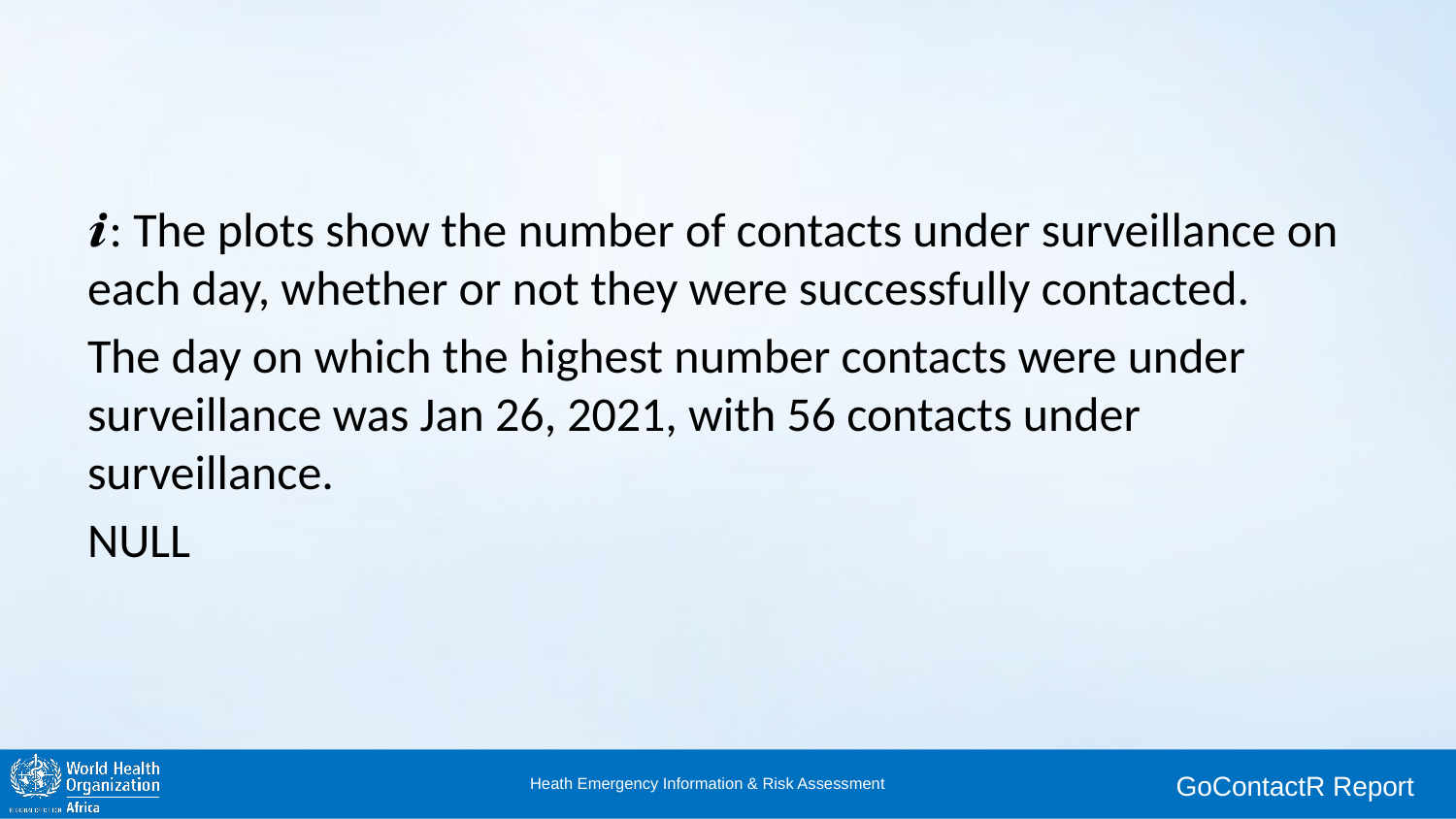

ℹ: The plots show the number of contacts under surveillance on each day, whether or not they were successfully contacted.
The day on which the highest number contacts were under surveillance was Jan 26, 2021, with 56 contacts under surveillance.
NULL